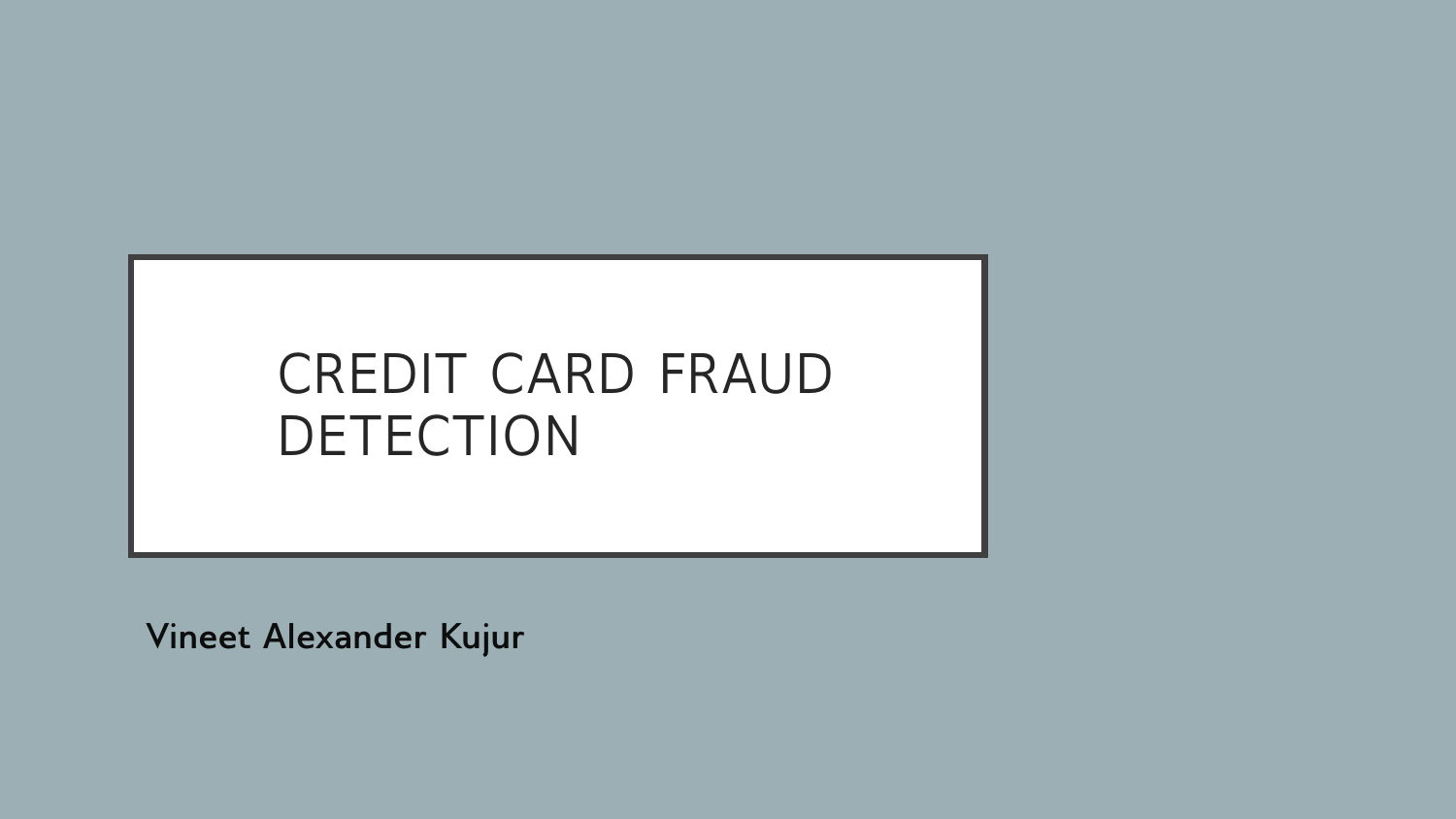

# Credit Card Fraud Detection
Vineet Alexander Kujur